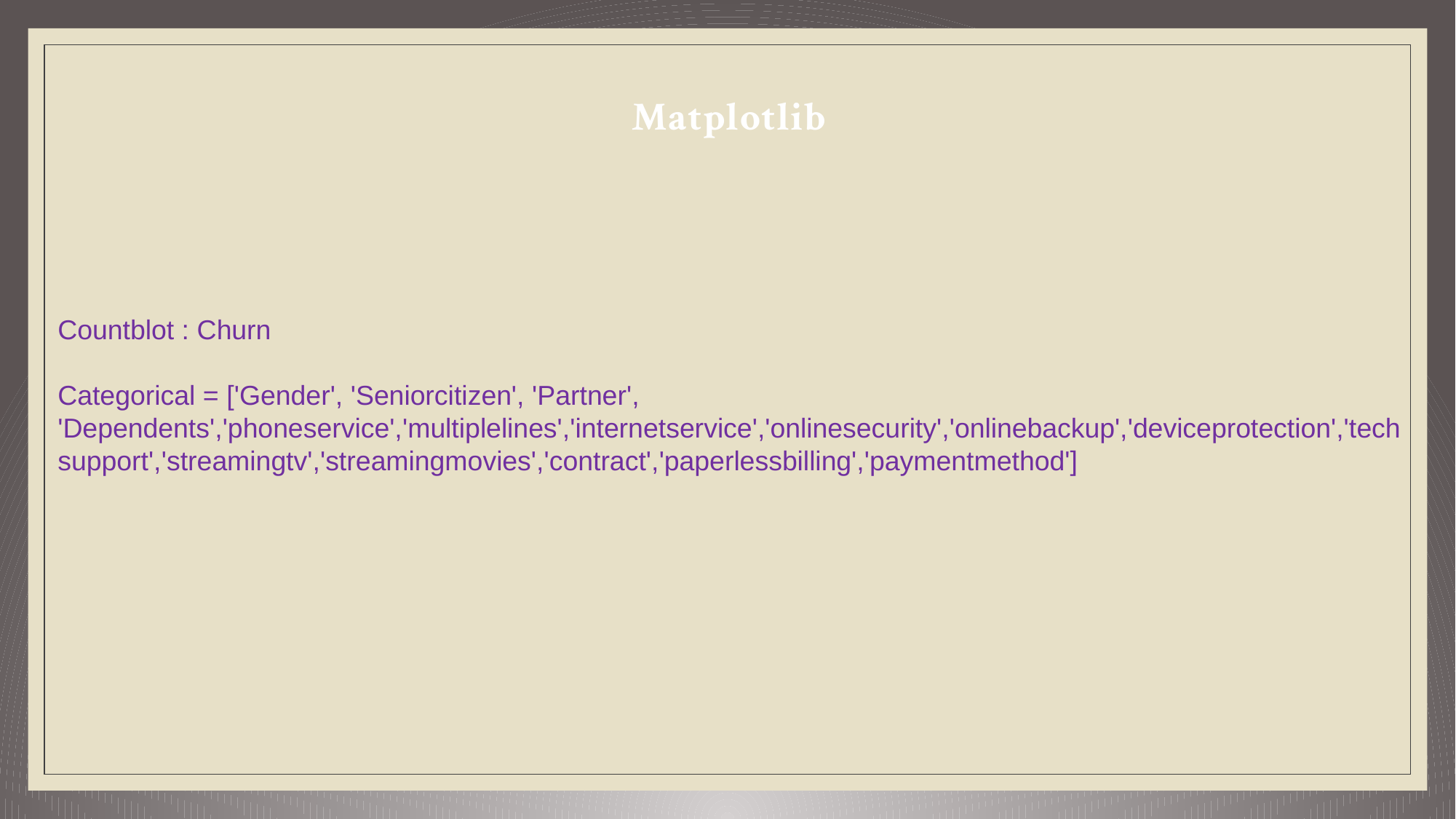

# Matplotlib
Countblot : Churn
Categorical = ['Gender', 'Seniorcitizen', 'Partner', 'Dependents','phoneservice','multiplelines','internetservice','onlinesecurity','onlinebackup','deviceprotection','techsupport','streamingtv','streamingmovies','contract','paperlessbilling','paymentmethod']